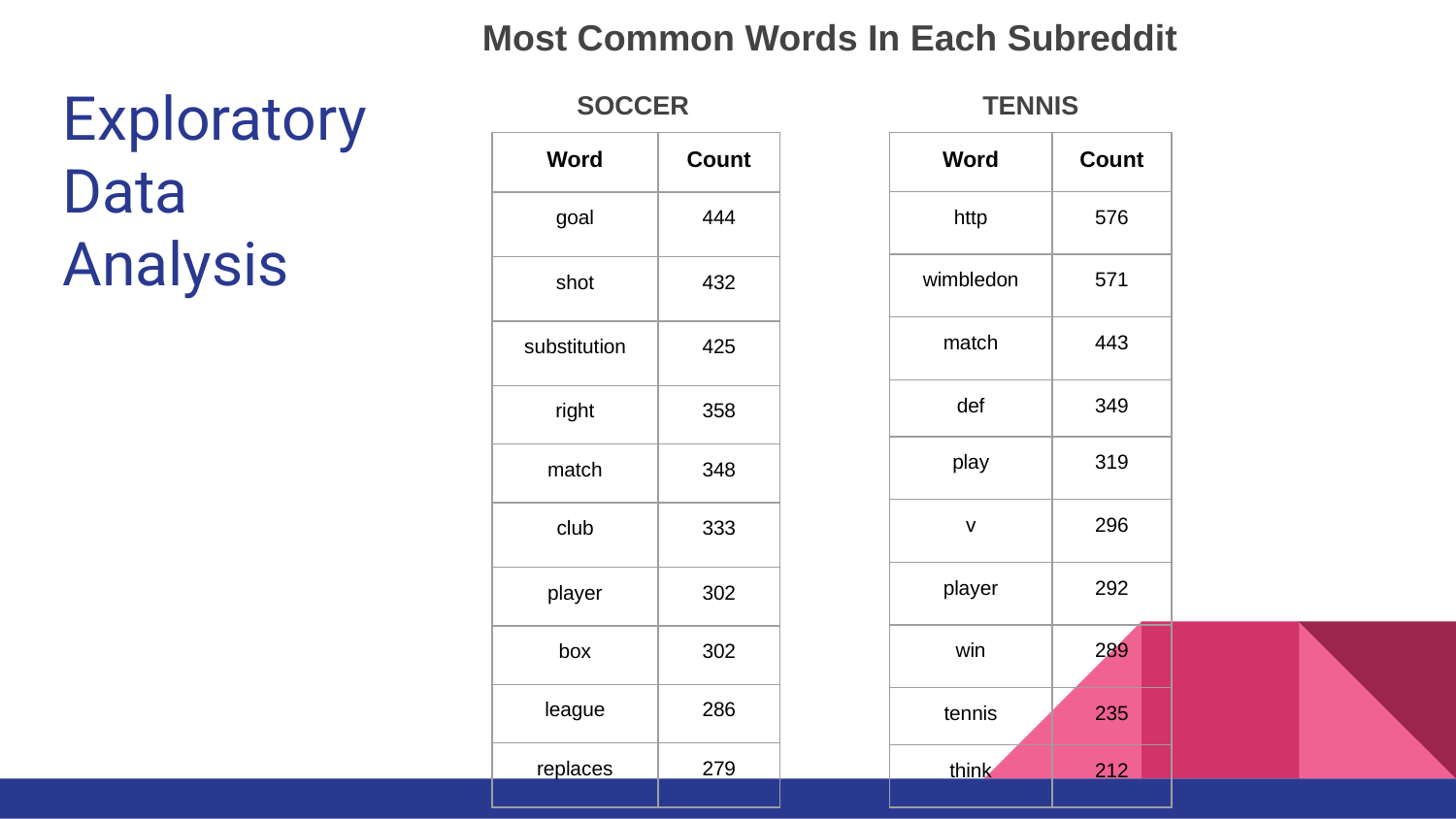

Most Common Words In Each Subreddit
# Exploratory Data Analysis
SOCCER
TENNIS
| Word | Count |
| --- | --- |
| http | 576 |
| wimbledon | 571 |
| match | 443 |
| def | 349 |
| play | 319 |
| v | 296 |
| player | 292 |
| win | 289 |
| tennis | 235 |
| think | 212 |
| Word | Count |
| --- | --- |
| goal | 444 |
| shot | 432 |
| substitution | 425 |
| right | 358 |
| match | 348 |
| club | 333 |
| player | 302 |
| box | 302 |
| league | 286 |
| replaces | 279 |